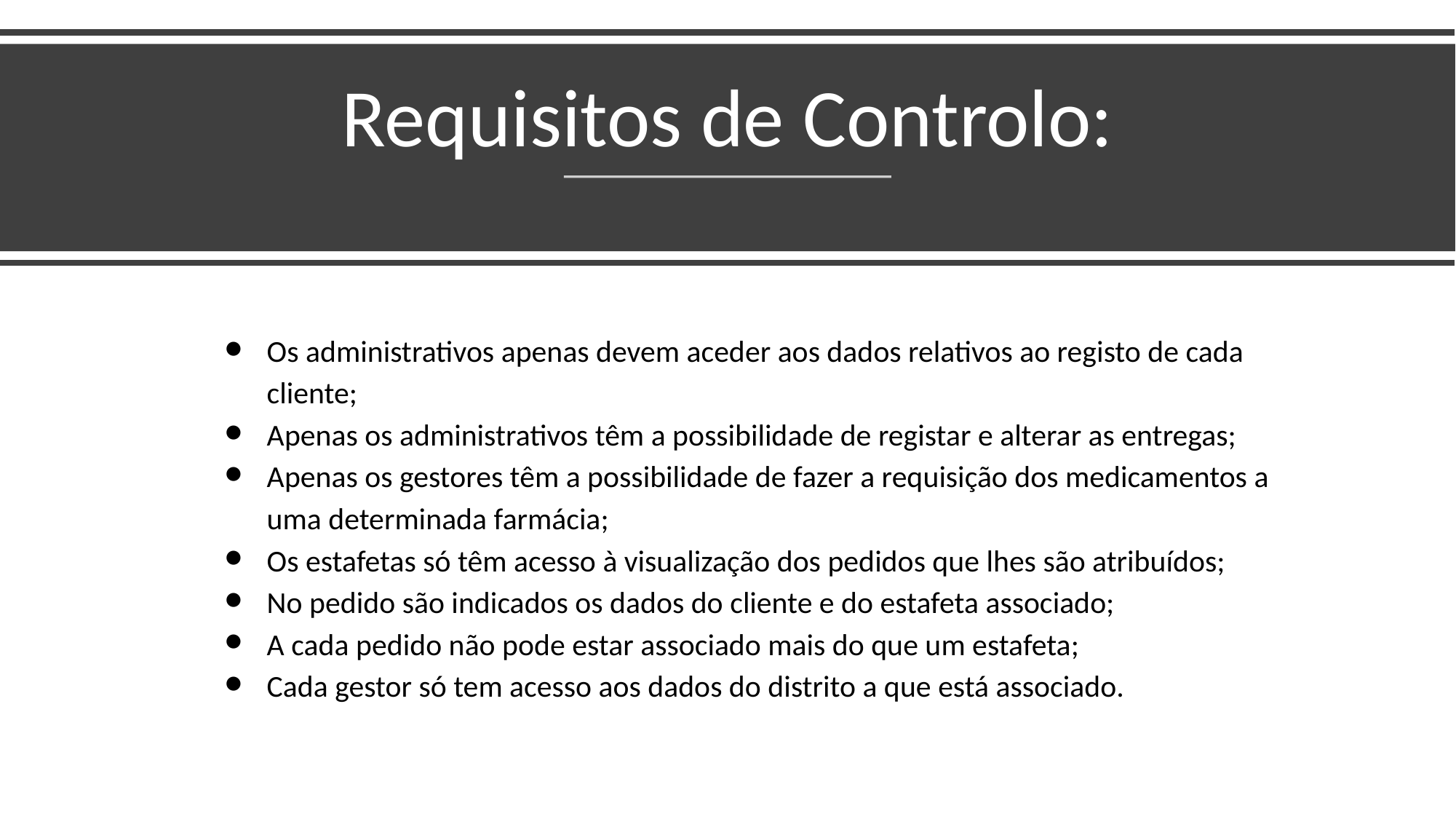

# Requisitos de Controlo:
Os administrativos apenas devem aceder aos dados relativos ao registo de cada cliente;
Apenas os administrativos têm a possibilidade de registar e alterar as entregas;
Apenas os gestores têm a possibilidade de fazer a requisição dos medicamentos a uma determinada farmácia;
Os estafetas só têm acesso à visualização dos pedidos que lhes são atribuídos;
No pedido são indicados os dados do cliente e do estafeta associado;
A cada pedido não pode estar associado mais do que um estafeta;
Cada gestor só tem acesso aos dados do distrito a que está associado.